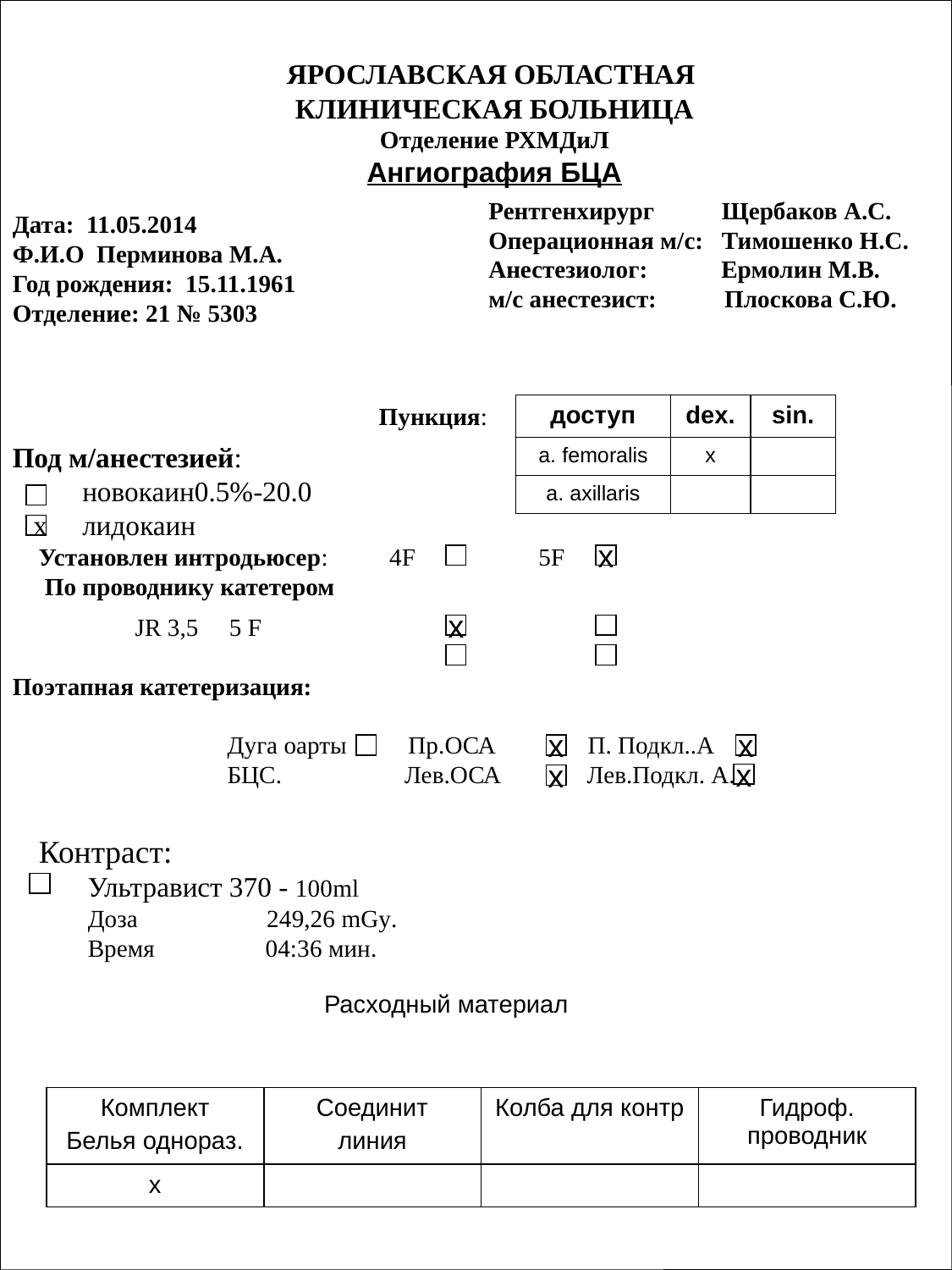

ЯРОСЛАВСКАЯ ОБЛАСТНАЯ
КЛИНИЧЕСКАЯ БОЛЬНИЦА
Отделение РХМДиЛ
Ангиография БЦА

Дата:  11.05.2014
Ф.И.О  Перминова М.А.
Год рождения:  15.11.1961
Отделение: 21 № 5303
Рентгенхирург           Щербаков А.С.
Операционная м/с:   Тимошенко Н.С.
Анестезиолог:            Ермолин М.В.
м/с анестезист:           Плоскова С.Ю.

Под м/анестезией:
          новокаин0.5%-20.0
   х     лидокаин

Пункция:
| доступ | dex. | sin. |
| --- | --- | --- |
| a. femoralis | х |  |
| a. axillaris |  |  |

Установлен интродьюсер:          4F                    5F
 По проводнику катетером

х
                    JR 3,5     5 F

Поэтапная катетеризация:

                                   Дуга оарты          Пр.ОСА               П. Подкл..А
                                   БЦС.                    Лев.ОСА              Лев.Подкл. А.

х

х
х
х
х
Контраст:
       Ультравист 370 - 100ml
        Доза                     249,26 mGy.
        Время                  04:36 мин.

Расходный материал

| Комплект Белья однораз. | Соединит линия | Колба для контр | Гидроф. проводник |
| --- | --- | --- | --- |
| х |  |  |  |